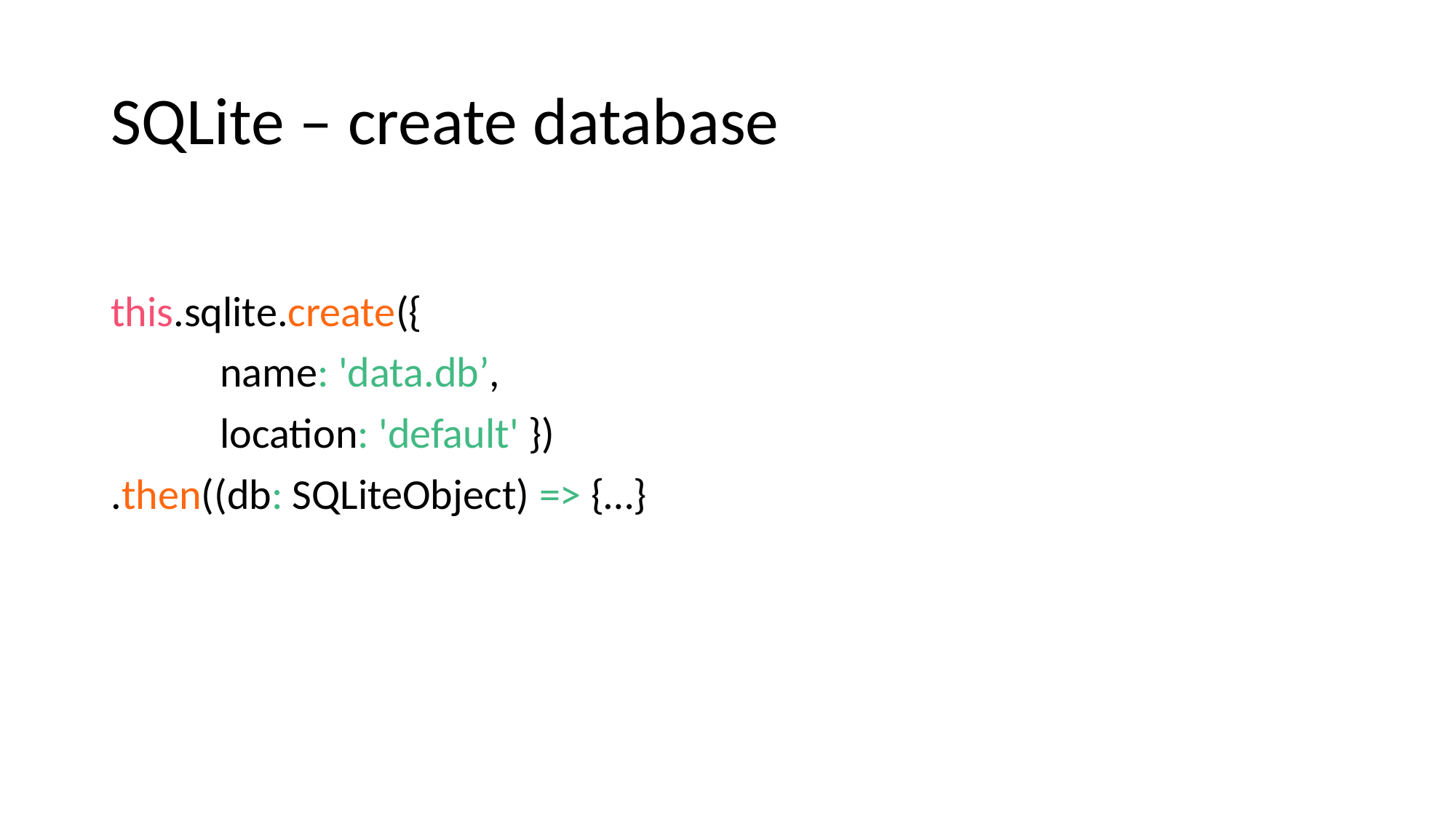

# SQLite – create database

this.sqlite.create({
	name: 'data.db’,
	location: 'default' })
.then((db: SQLiteObject) => {…}